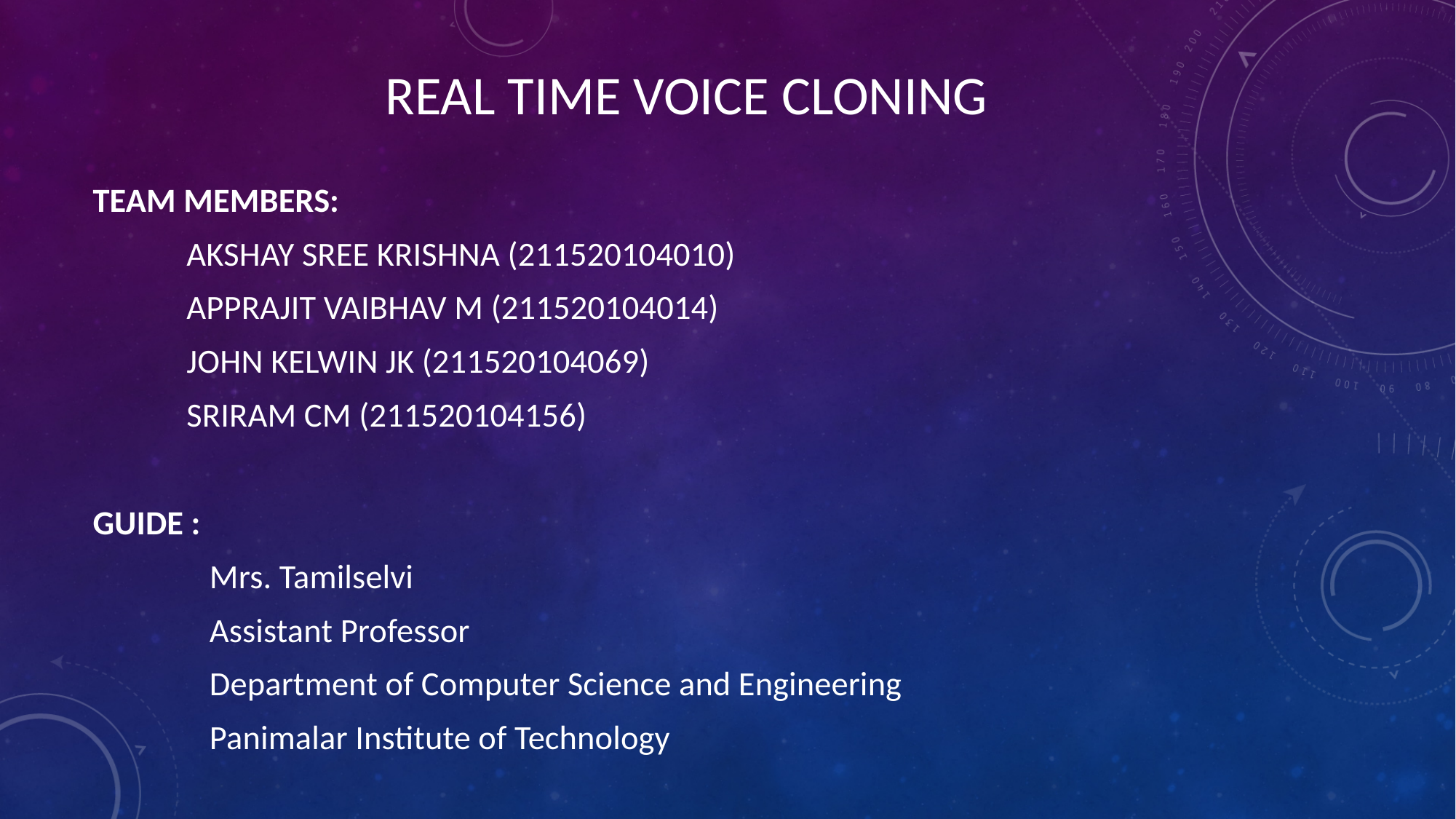

# REAL TIME VOICE CLONING
TEAM MEMBERS:
			AKSHAY SREE KRISHNA (211520104010)
			APPRAJIT VAIBHAV M (211520104014)
			JOHN KELWIN JK (211520104069)
			SRIRAM CM (211520104156)

GUIDE :
		   Mrs. Tamilselvi
		   Assistant Professor
		   Department of Computer Science and Engineering
		   Panimalar Institute of Technology